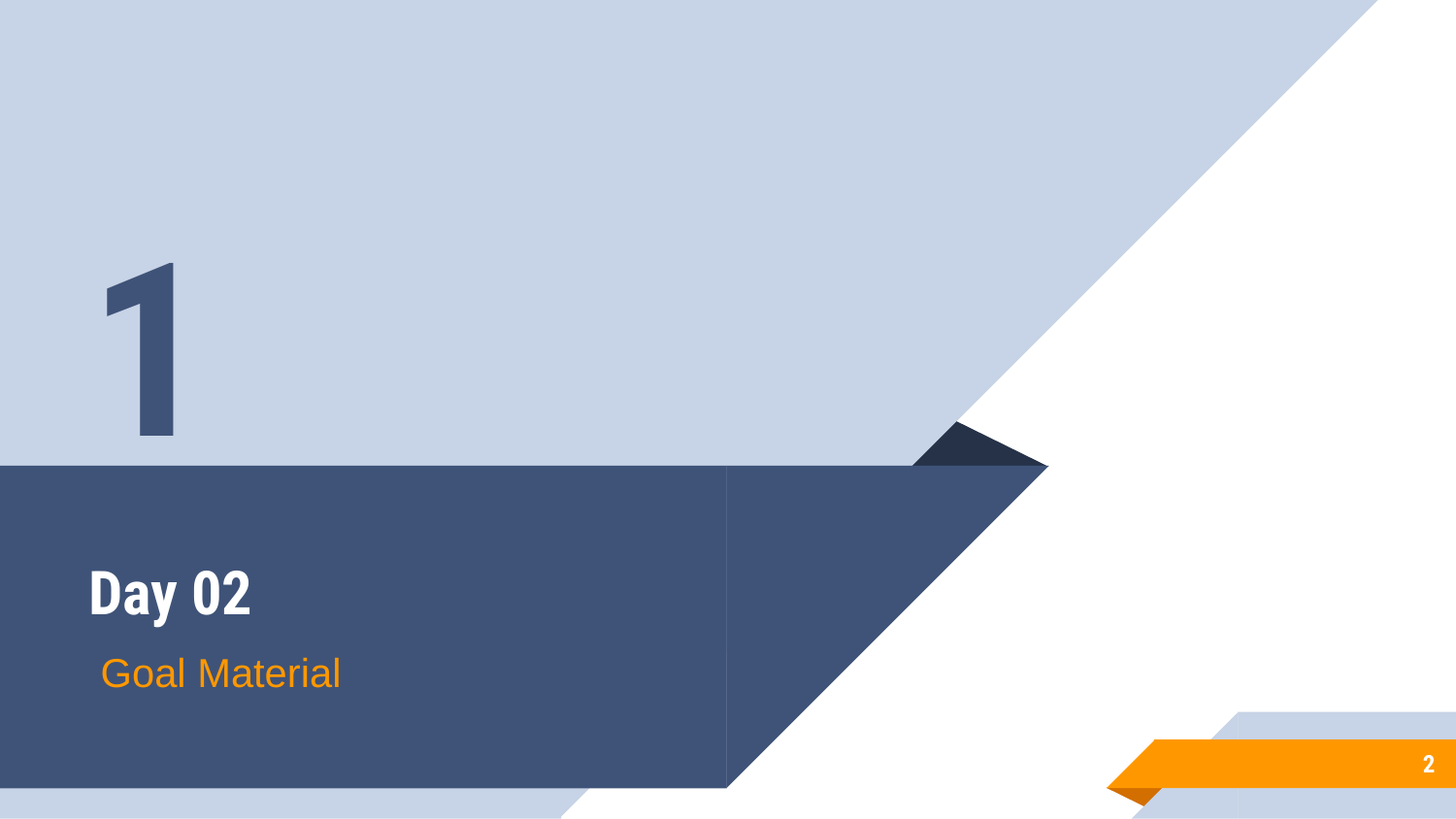

1
# Day 02
Goal Material
2